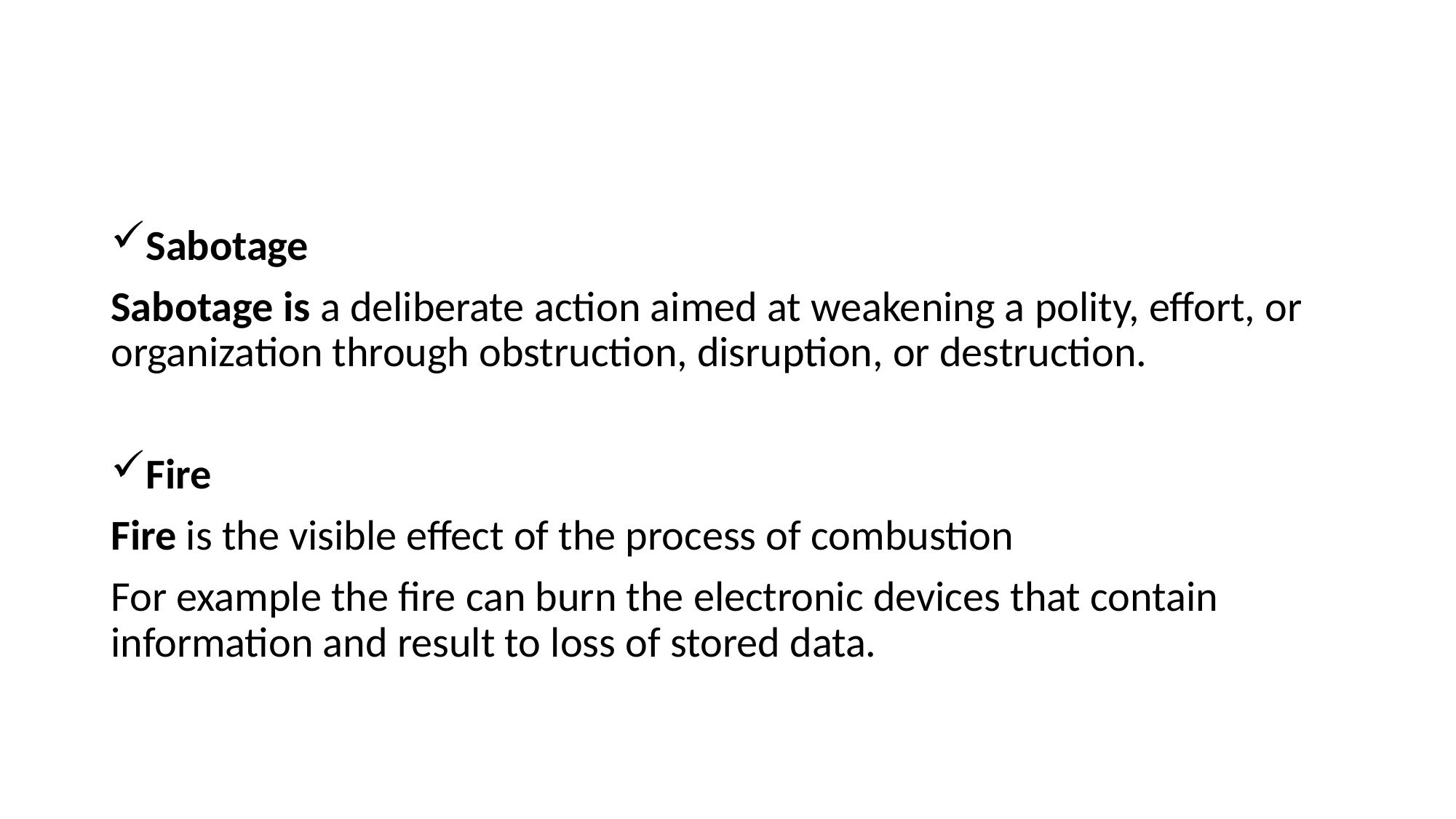

#
Sabotage
Sabotage is a deliberate action aimed at weakening a polity, effort, or organization through obstruction, disruption, or destruction.

Fire
Fire is the visible effect of the process of combustion
For example the fire can burn the electronic devices that contain information and result to loss of stored data.